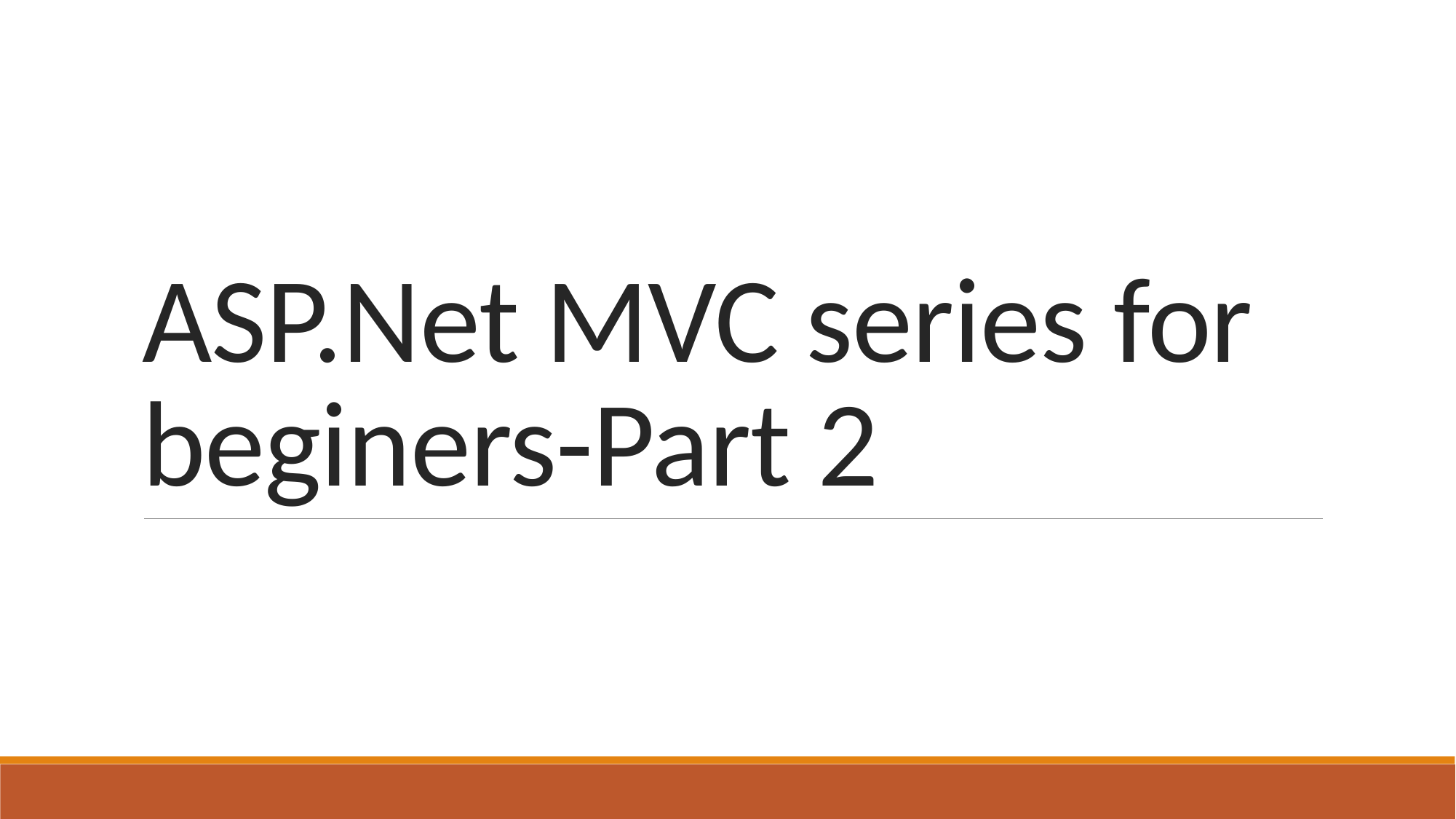

# ASP.Net MVC series for beginers-Part 2